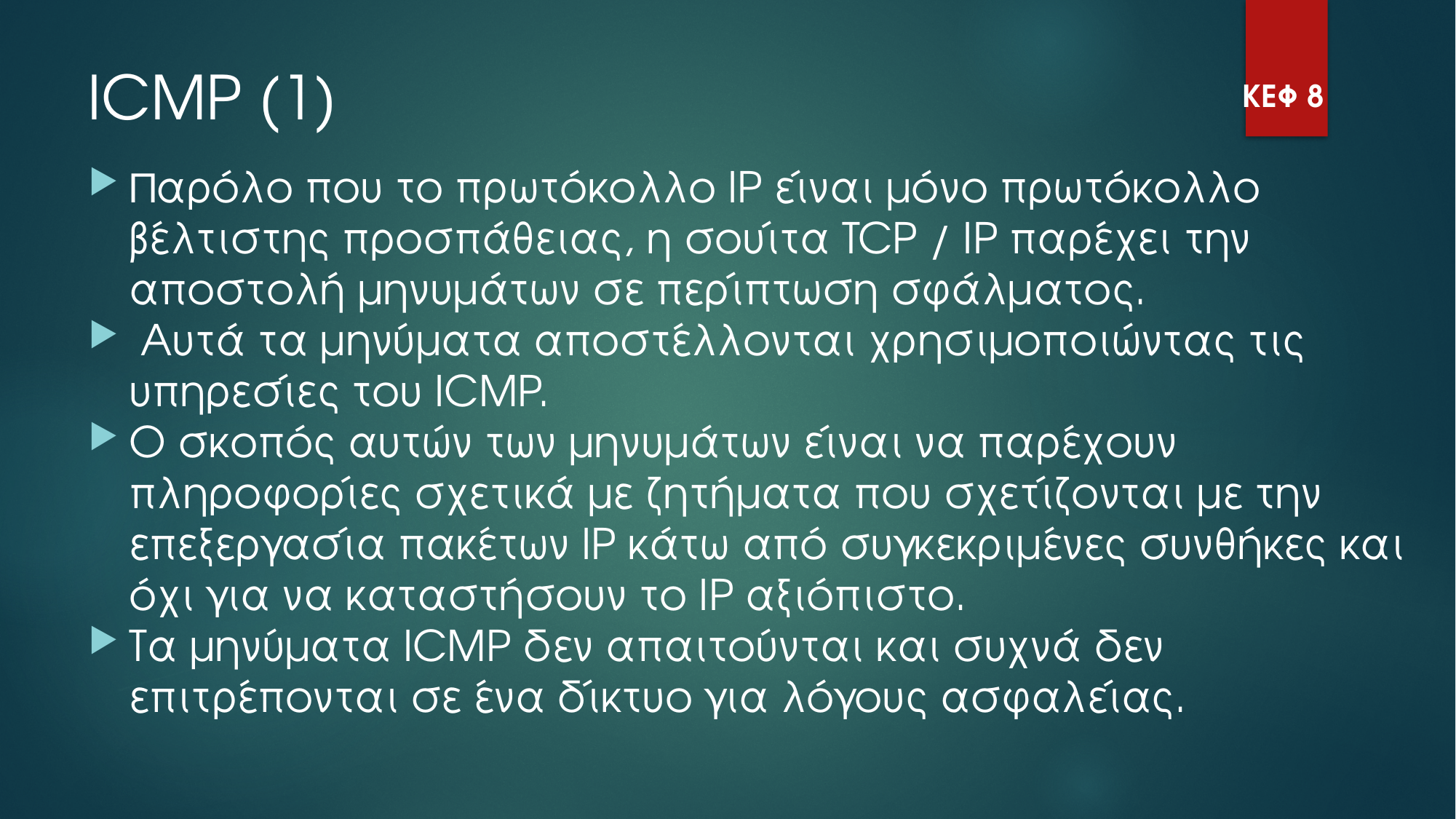

ICMP (1)
ΚΕΦ 8

Παρόλο που το πρωτόκολλο IP είναι μόνο πρωτόκολλο βέλτιστης προσπάθειας, η σουίτα TCP / IP παρέχει την αποστολή μηνυμάτων σε περίπτωση σφάλματος.
 Αυτά τα μηνύματα αποστέλλονται χρησιμοποιώντας τις υπηρεσίες του ICMP.
Ο σκοπός αυτών των μηνυμάτων είναι να παρέχουν πληροφορίες σχετικά με ζητήματα που σχετίζονται με την επεξεργασία πακέτων IP κάτω από συγκεκριμένες συνθήκες και όχι για να καταστήσουν το IP αξιόπιστο.
Τα μηνύματα ICMP δεν απαιτούνται και συχνά δεν επιτρέπονται σε ένα δίκτυο για λόγους ασφαλείας.